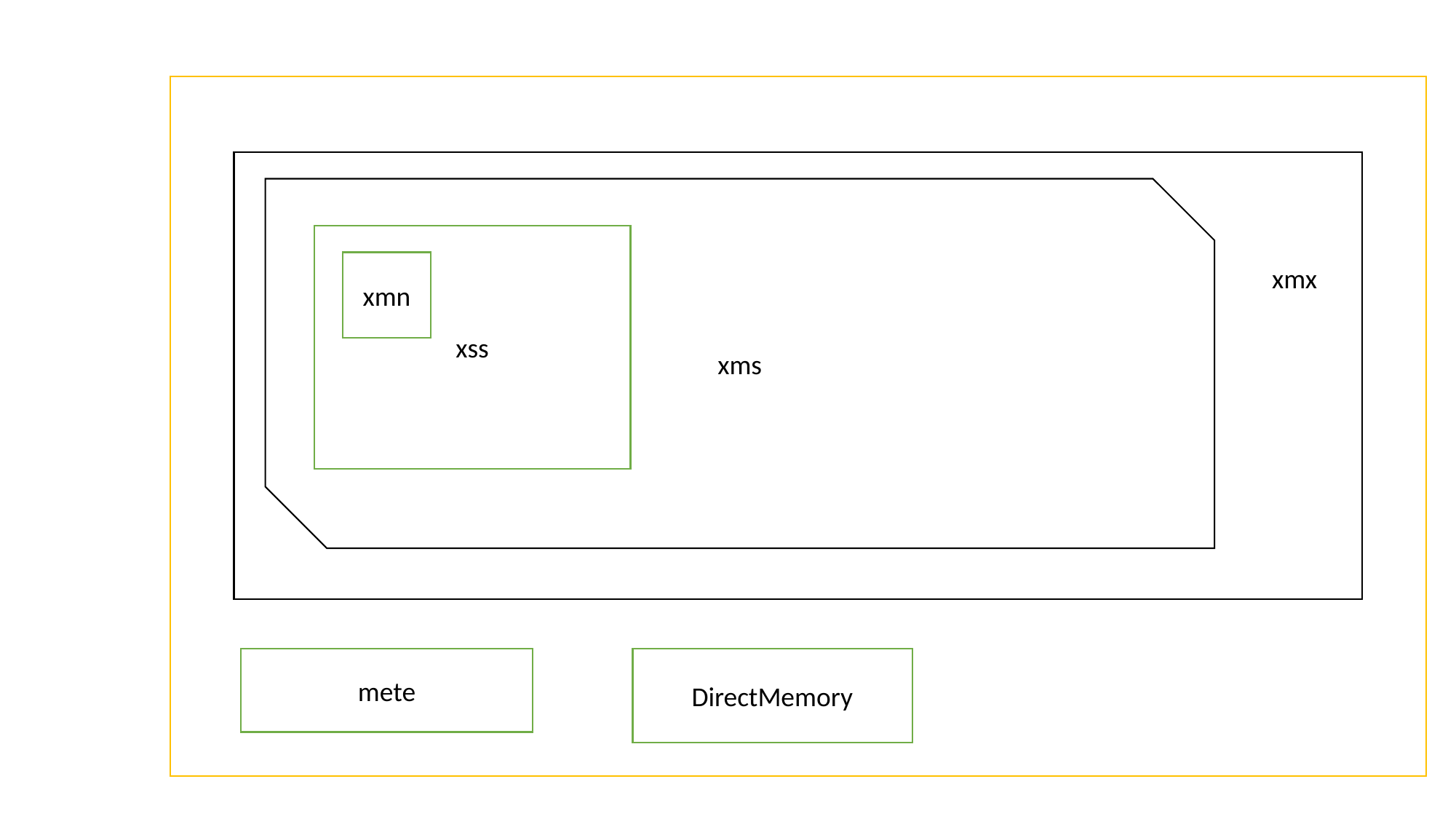

xms
xmx
xms
xss
xmn
xmn
xmx
mete
DirectMemory